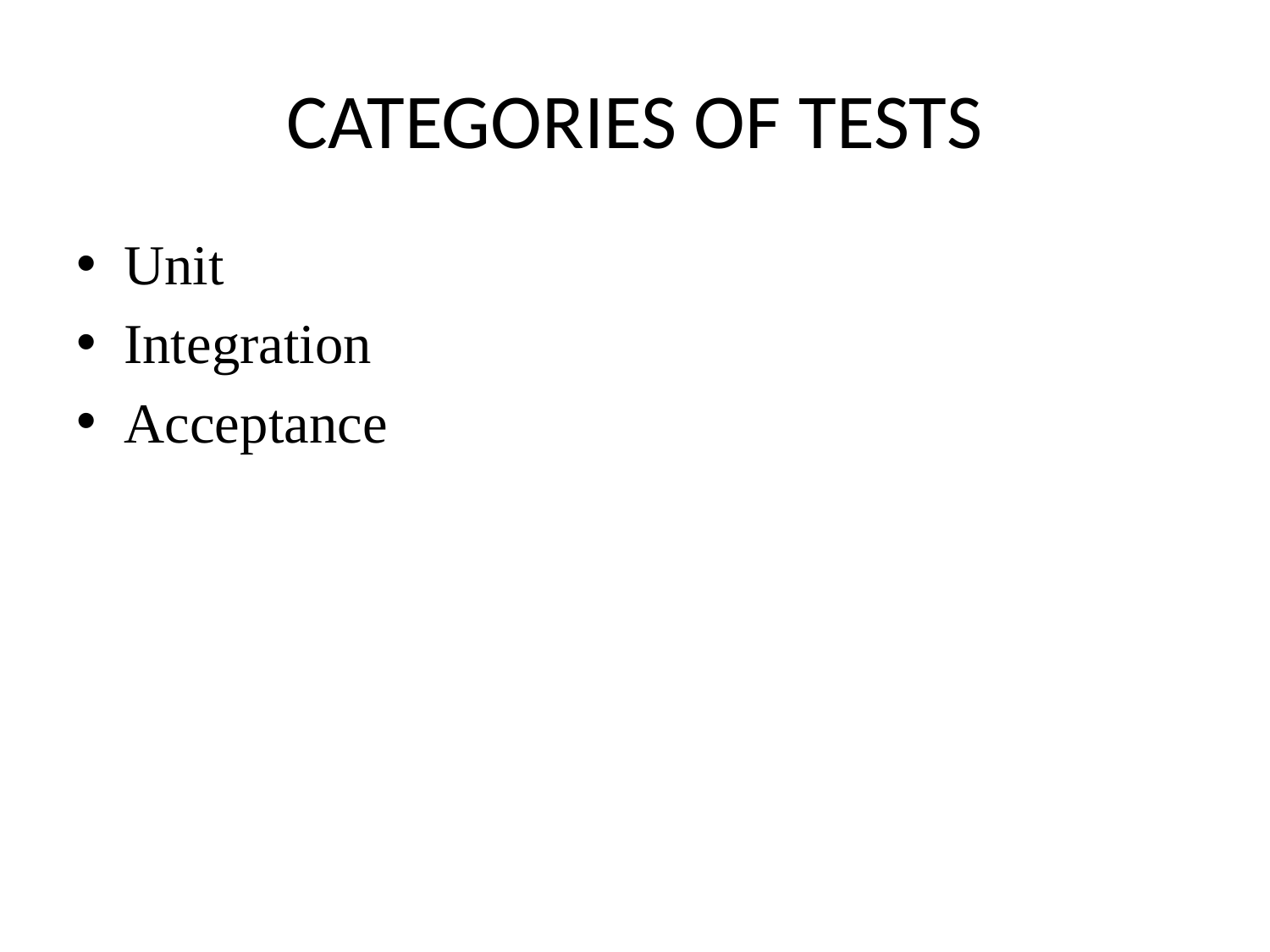

# CATEGORIES OF TESTS
Unit
Integration
Acceptance